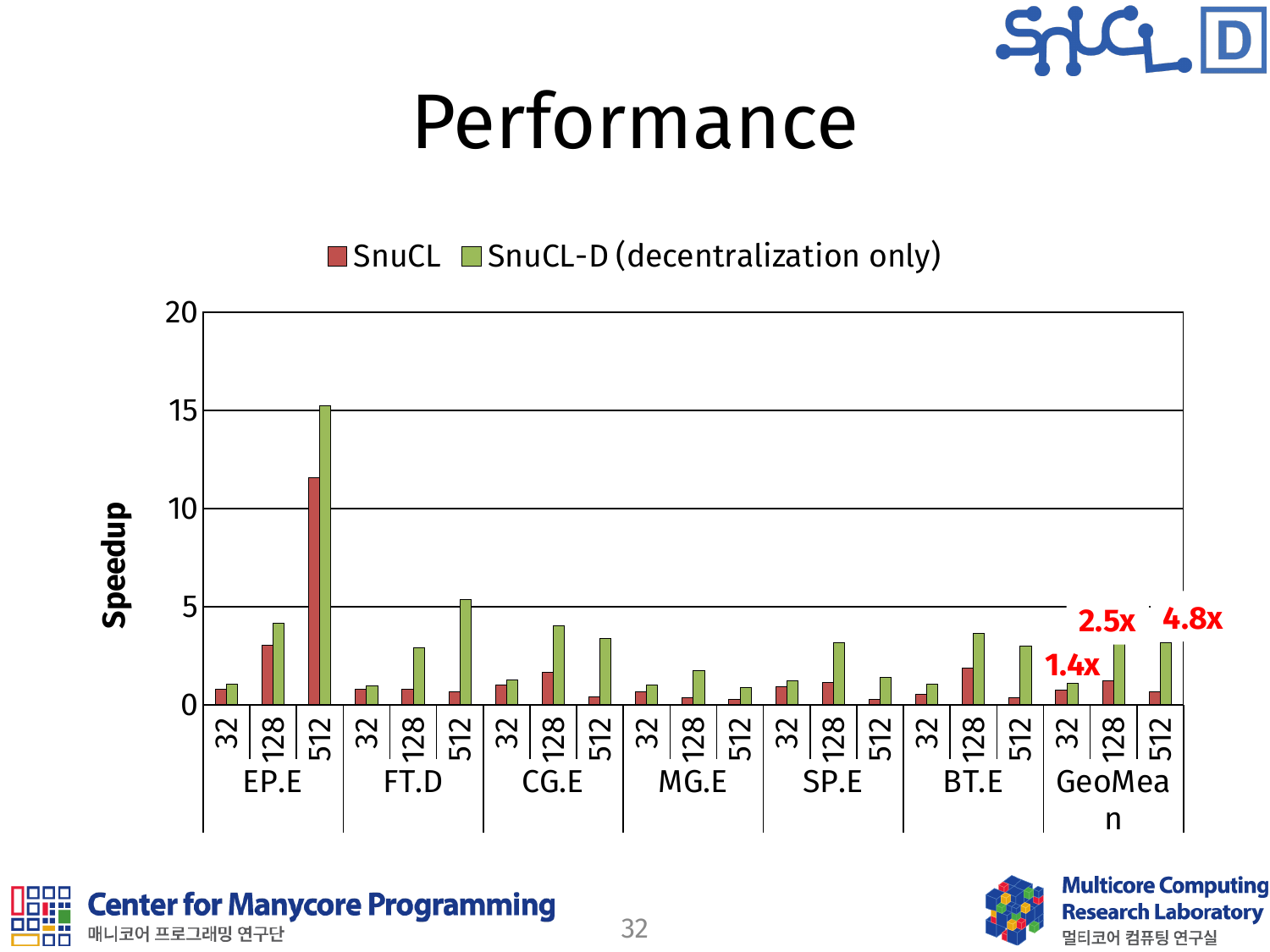

# Performance

### Chart

| Category | SnuCL | SnuCL-D (decentralization only) |
|---|---|---|
| 32 | 0.8028169014084506 | 1.038813211420041 |
| 128 | 3.0348900599672906 | 4.146226415094339 |
| 512 | 11.54979253112033 | 15.252054794520548 |
| 32 | 0.8043944813490036 | 0.9835061851805572 |
| 128 | 0.7714397726158972 | 2.887380777696258 |
| 512 | 0.6547708177356293 | 5.3398914518317495 |
| 32 | 0.9864326886580103 | 1.2818895108745527 |
| 128 | 1.6694553168603783 | 4.041737495026945 |
| 512 | 0.4097909790979098 | 3.35716646138132 |
| 32 | 0.6602660016625105 | 1.0208199460223621 |
| 128 | 0.37832817337461305 | 1.7250515799761104 |
| 512 | 0.26353682813536833 | 0.8835372636262514 |
| 32 | 0.904444005530318 | 1.2106795958544165 |
| 128 | 1.13606106870229 | 3.175115207373272 |
| 512 | 0.2571473002159827 | 1.3748175519630486 |
| 32 | 0.5188975880294208 | 1.0381068287247408 |
| 128 | 1.8824616839706796 | 3.6310137516412135 |
| 512 | 0.35538992221846466 | 2.993982905982906 |
| 32 | 0.763055076747349 | 1.0903458174805436 |
| 128 | 1.211535234765781 | 3.142093523598273 |
| 512 | 0.6488720200007748 | 3.159309350086463 |
4.8x
2.5x
1.4x
32